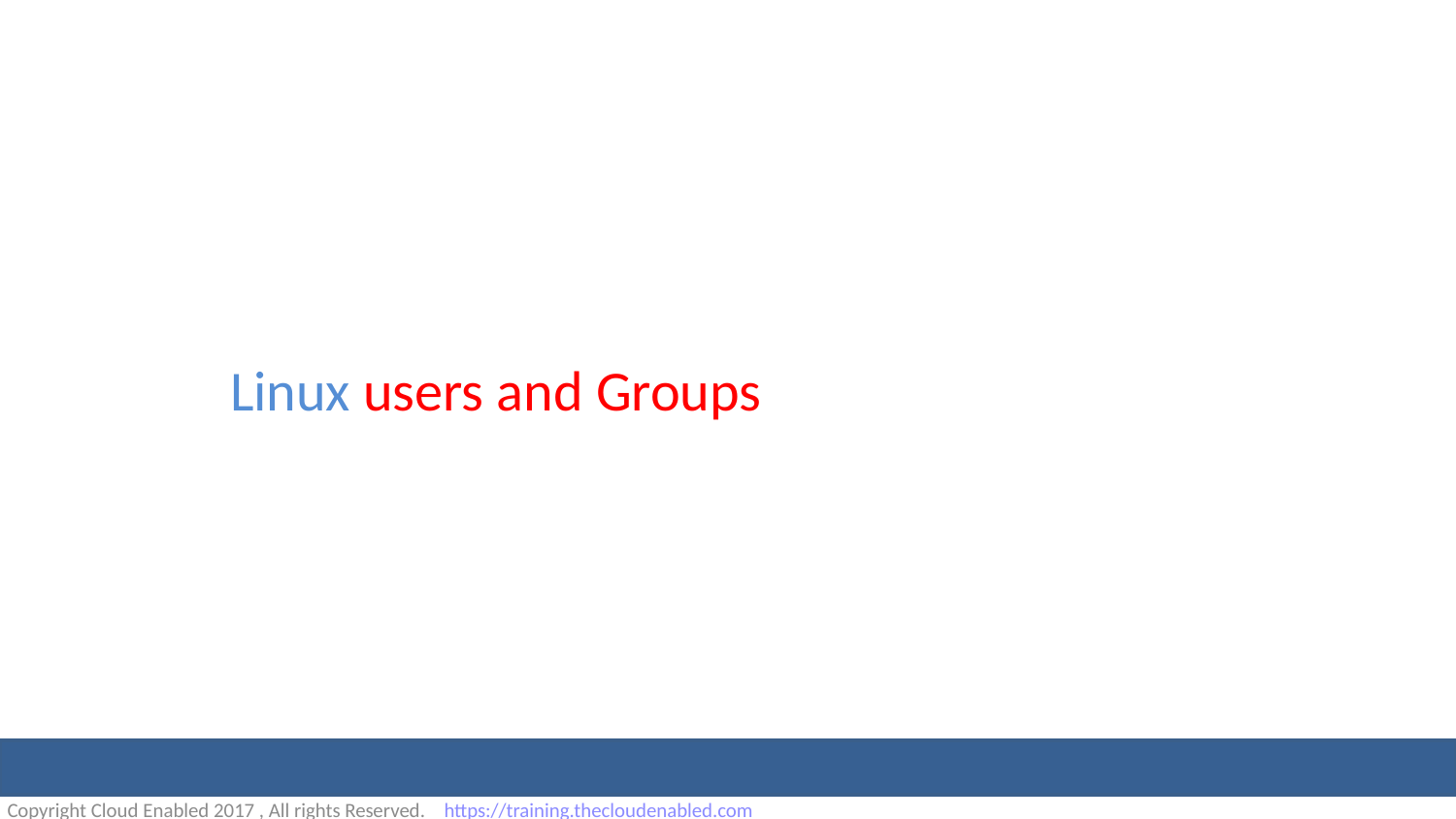

# Linux users and Groups

Copyright Cloud Enabled 2017 , All rights Reserved.    https://training.thecloudenabled.com